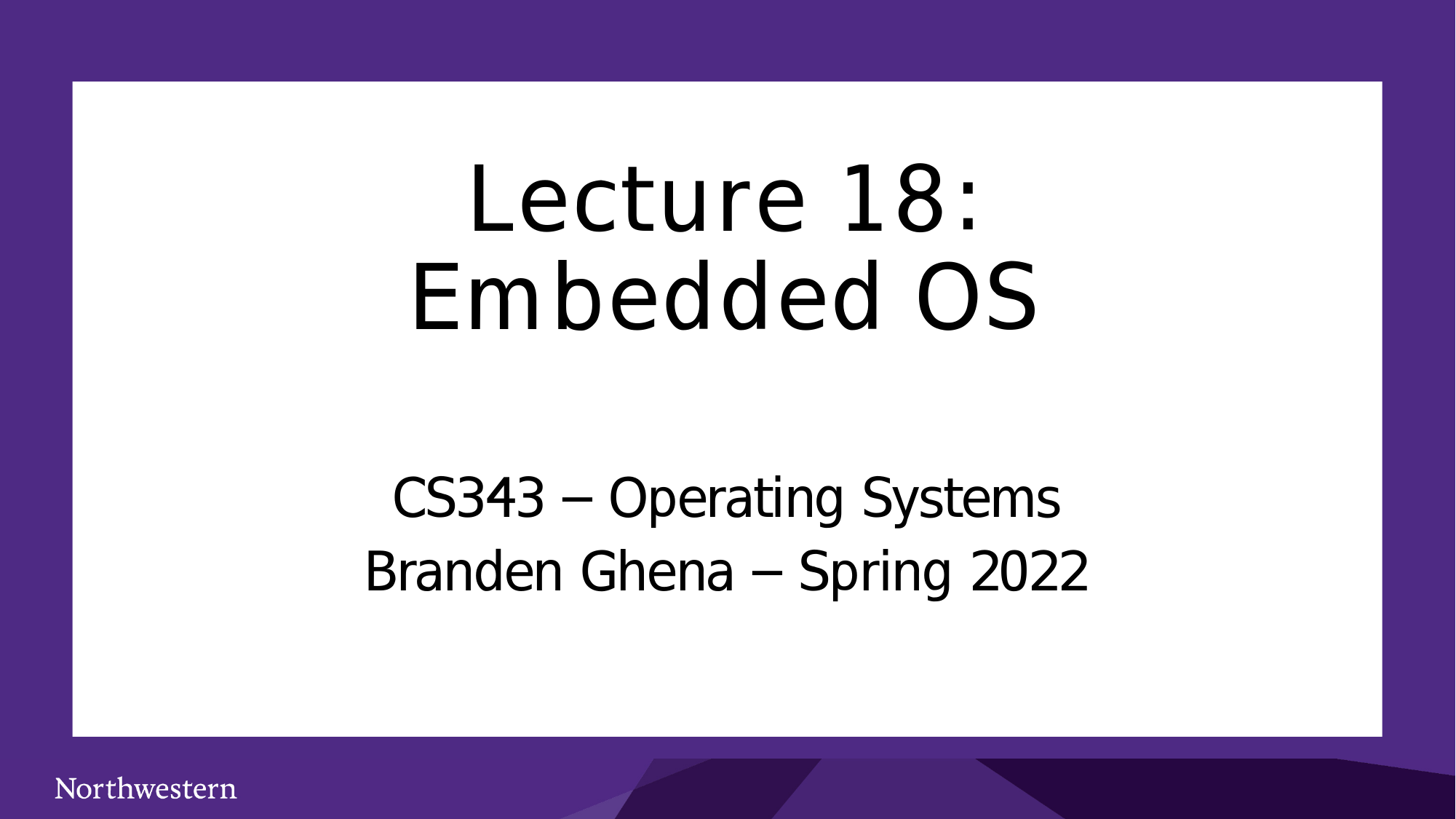

# Lecture 18: Embedded OS
CS343 – Operating Systems
Branden Ghena – Spring 2022